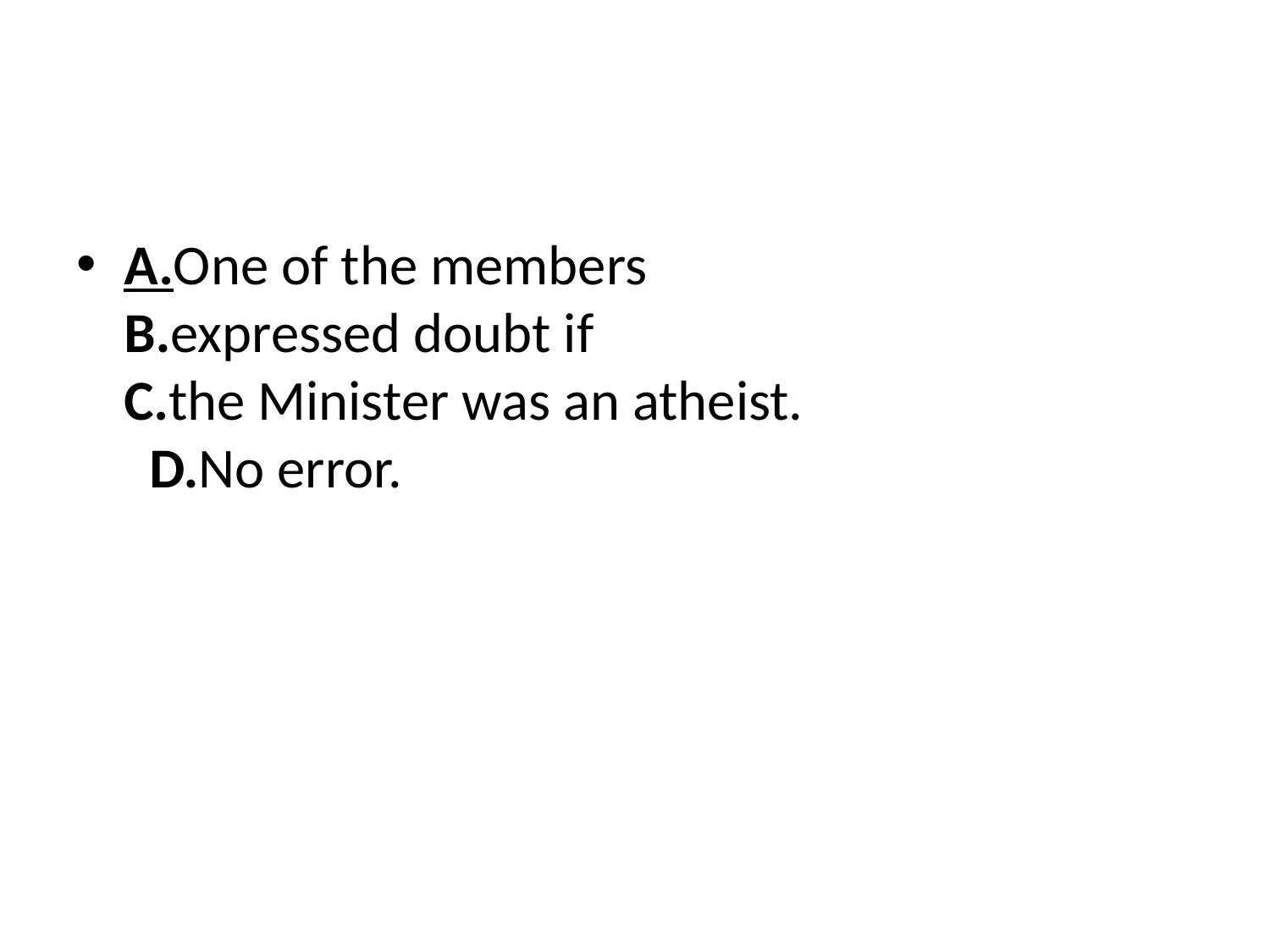

A.One of the members                              B.expressed doubt if                                           C.the Minister was an atheist.                                 D.No error.